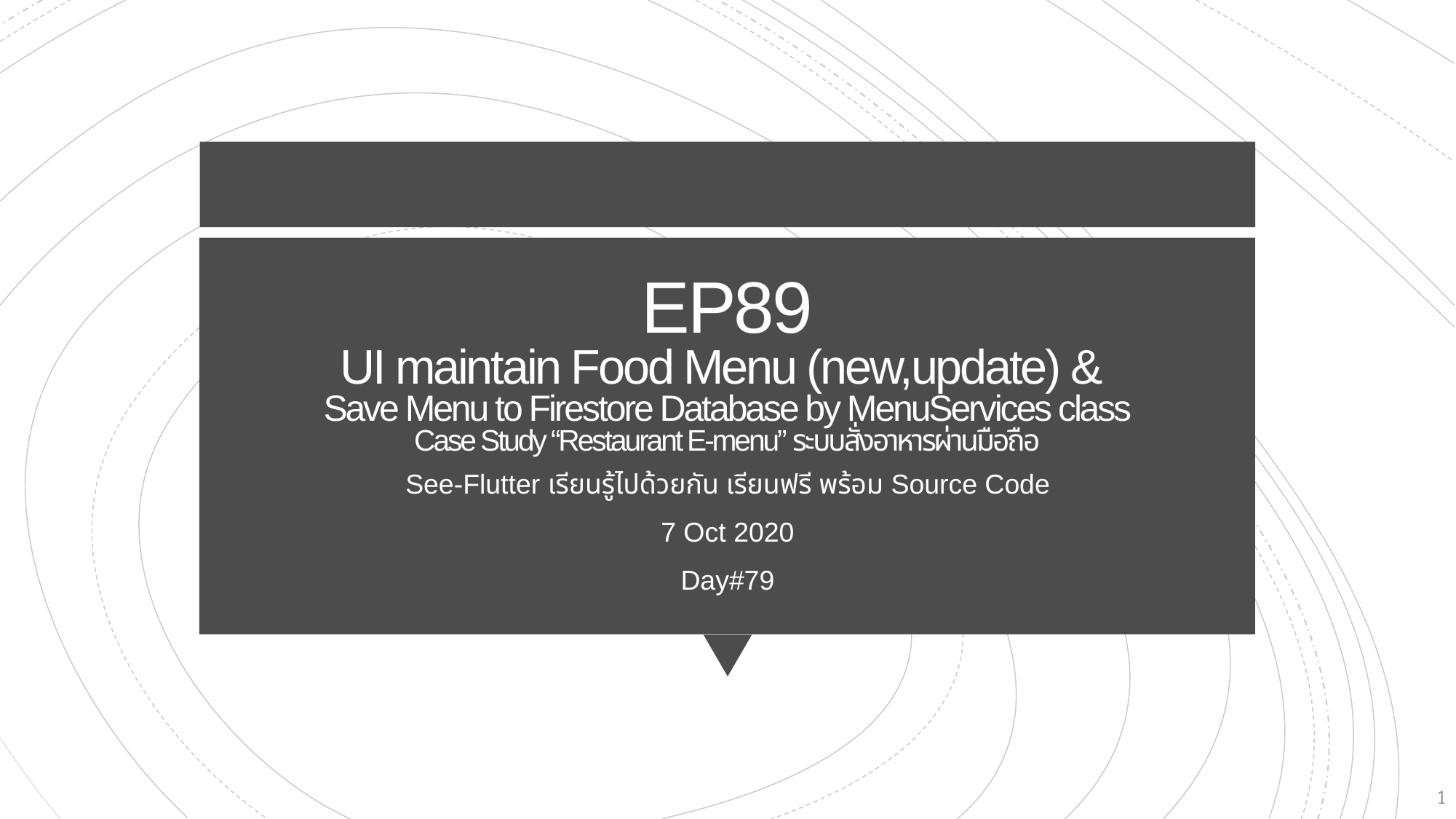

# EP89 UI maintain Food Menu (new,update) & Save Menu to Firestore Database by MenuServices class Case Study “Restaurant E-menu” ระบบสั่งอาหารผ่านมือถือ
See-Flutter เรียนรู้ไปด้วยกัน เรียนฟรี พร้อม Source Code
7 Oct 2020
Day#79
1